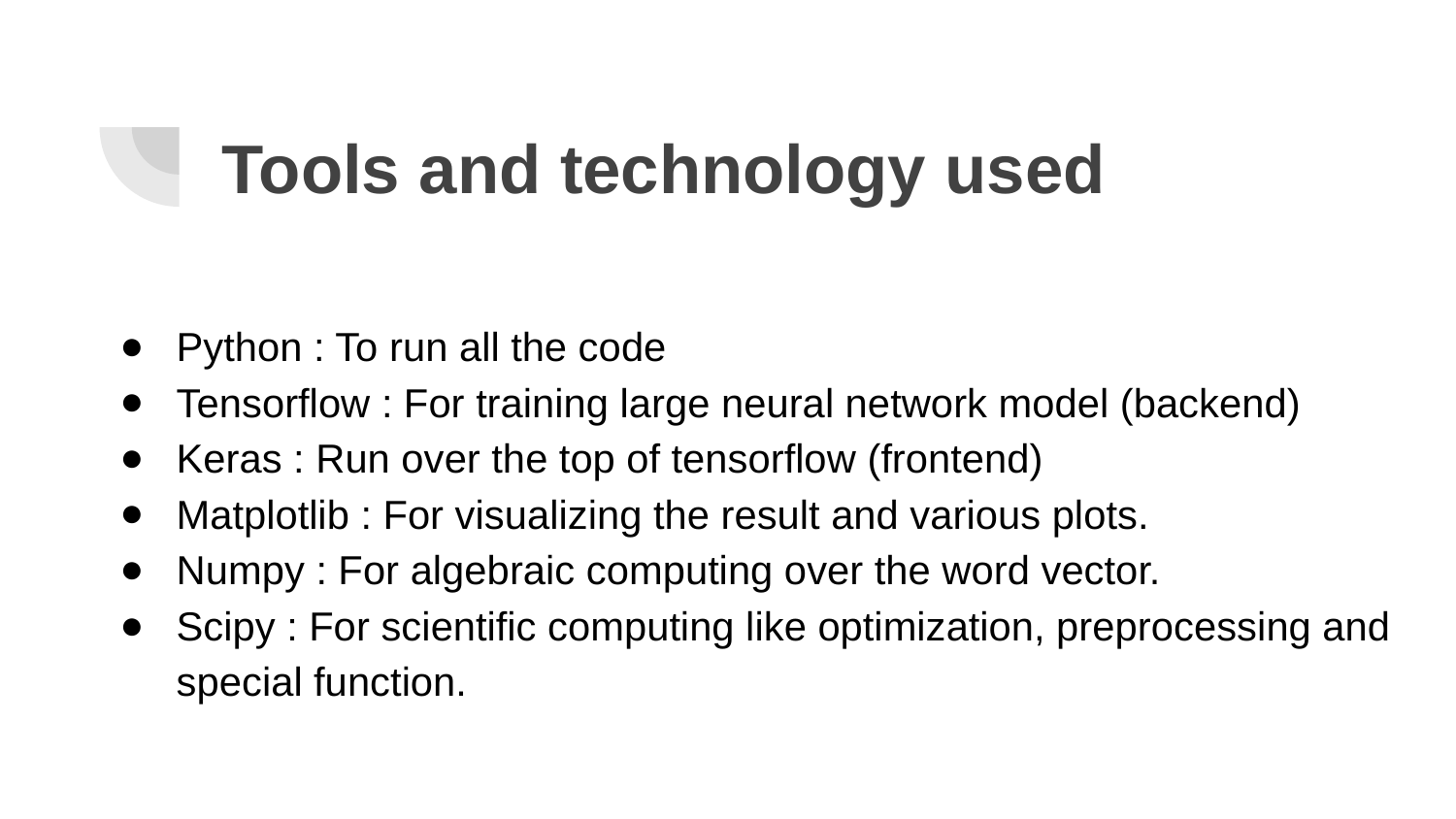

# Tools and technology used
Python : To run all the code
Tensorflow : For training large neural network model (backend)
Keras : Run over the top of tensorflow (frontend)
Matplotlib : For visualizing the result and various plots.
Numpy : For algebraic computing over the word vector.
Scipy : For scientific computing like optimization, preprocessing and special function.